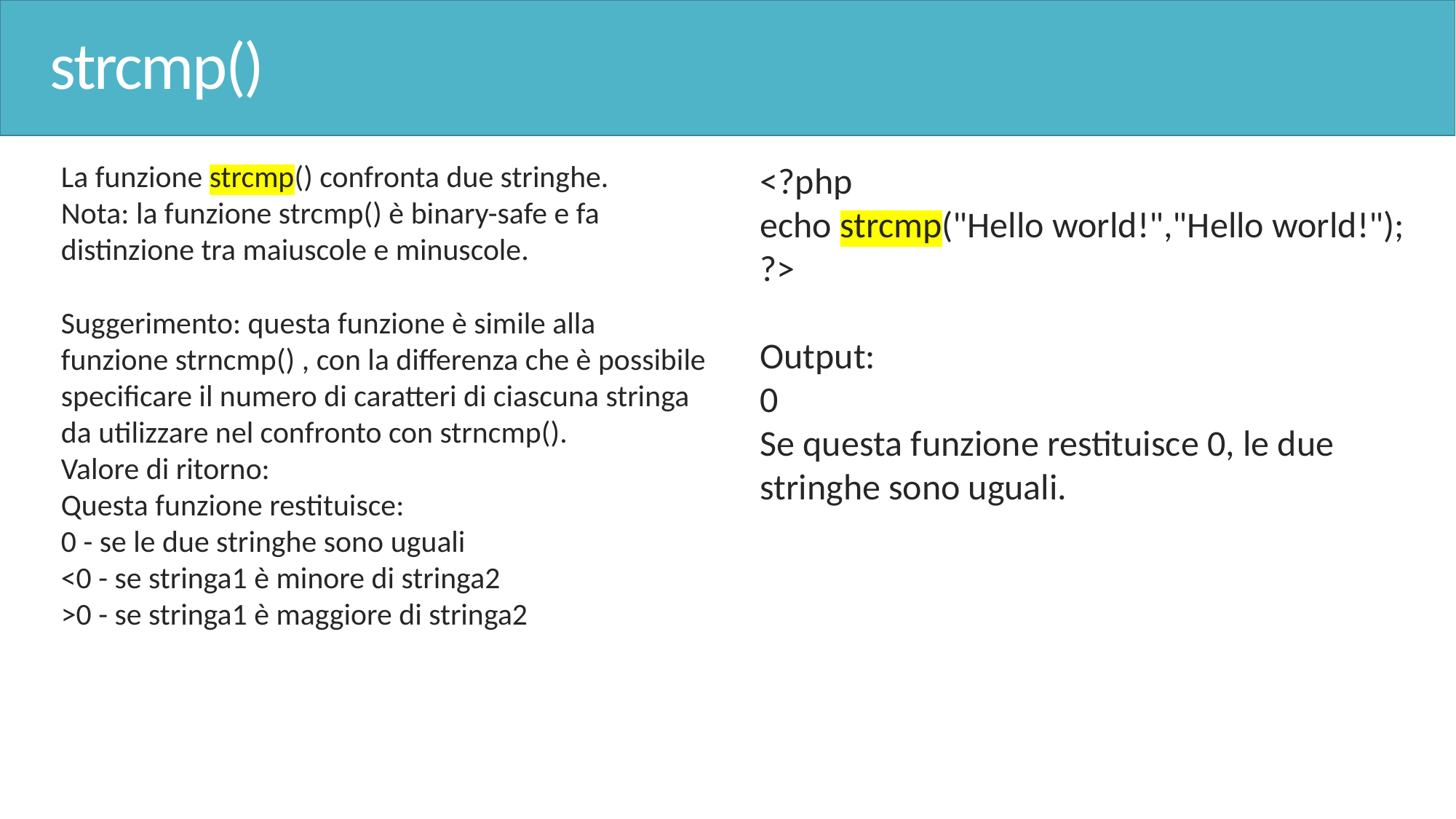

# strcmp()
La funzione strcmp() confronta due stringhe.
Nota: la funzione strcmp() è binary-safe e fa distinzione tra maiuscole e minuscole.

Suggerimento: questa funzione è simile alla funzione strncmp() , con la differenza che è possibile specificare il numero di caratteri di ciascuna stringa da utilizzare nel confronto con strncmp().
Valore di ritorno:
Questa funzione restituisce:
0 - se le due stringhe sono uguali
<0 - se stringa1 è minore di stringa2
>0 - se stringa1 è maggiore di stringa2
<?php
echo strcmp("Hello world!","Hello world!");
?>

Output:
0
Se questa funzione restituisce 0, le due stringhe sono uguali.